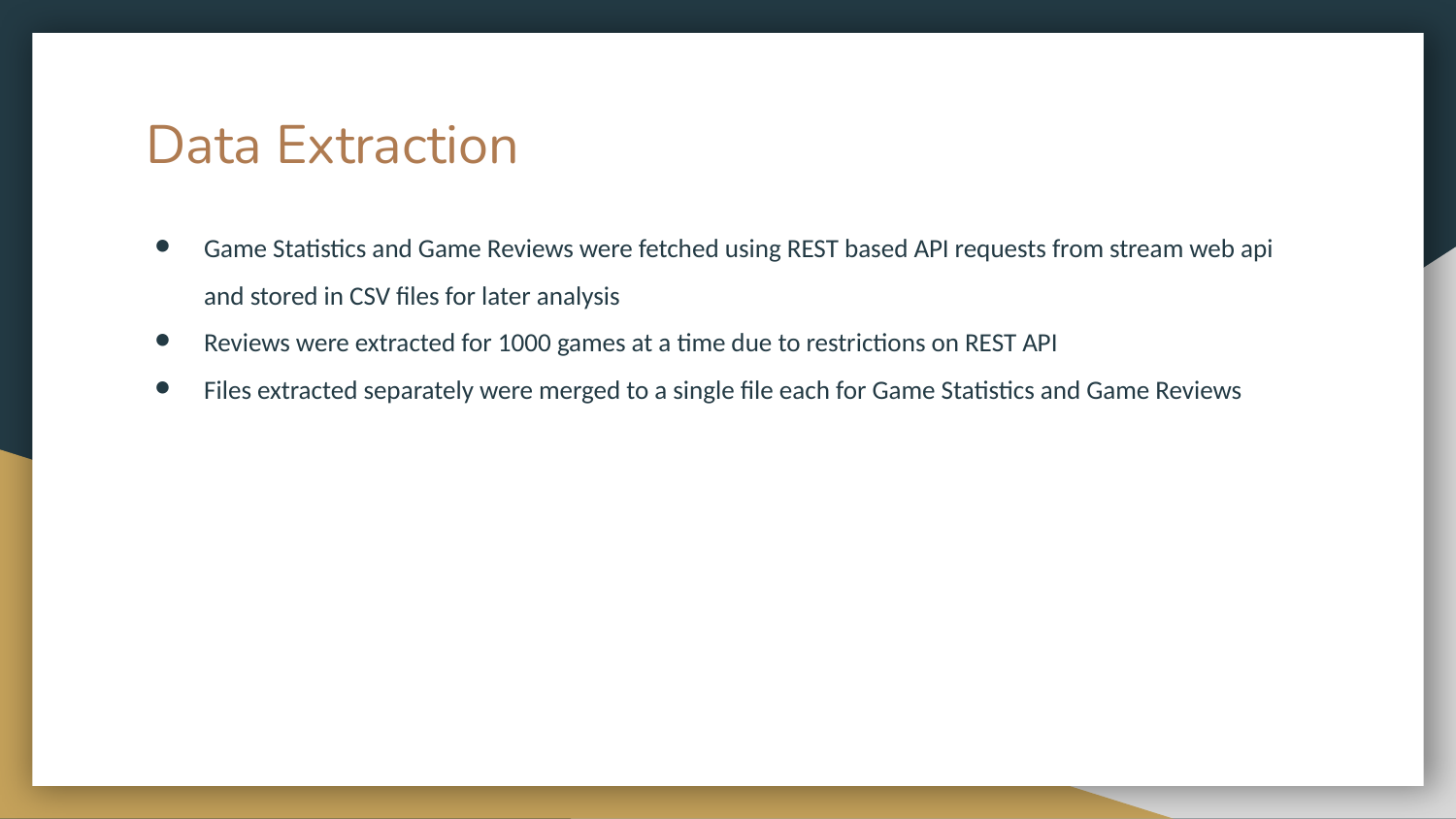

# Data Extraction
Game Statistics and Game Reviews were fetched using REST based API requests from stream web api  and stored in CSV files for later analysis
Reviews were extracted for 1000 games at a time due to restrictions on REST API
Files extracted separately were merged to a single file each for Game Statistics and Game Reviews